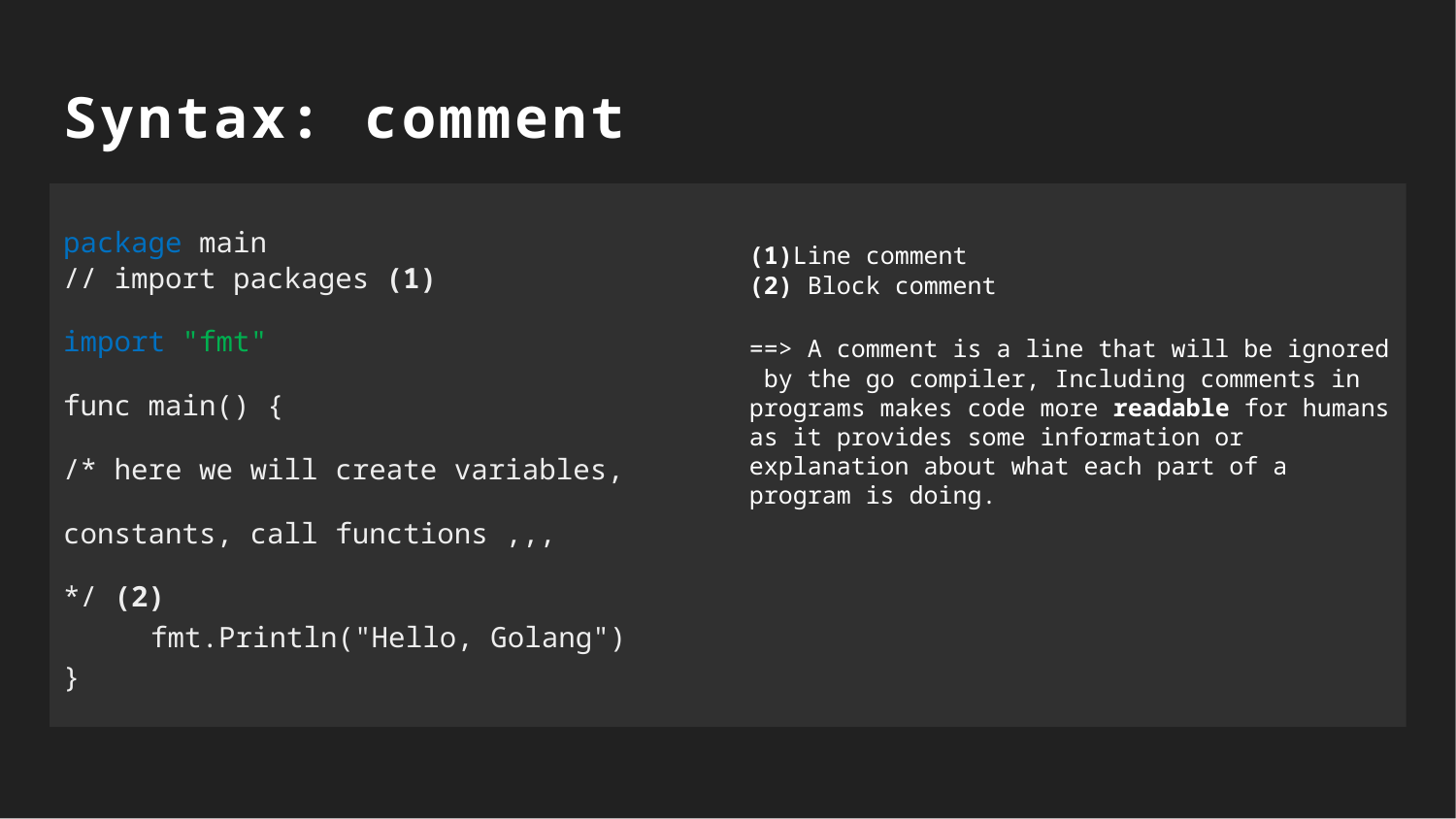

Syntax: comment

package main
// import packages (1)
import "fmt"
func main() {
/* here we will create variables, constants, call functions ,,,
*/ (2)
fmt.Println("Hello, Golang")
}
(1)Line comment
(2) Block comment

==> A comment is a line that will be ignored
 by the go compiler, Including comments in programs makes code more readable for humans as it provides some information or explanation about what each part of a program is doing.